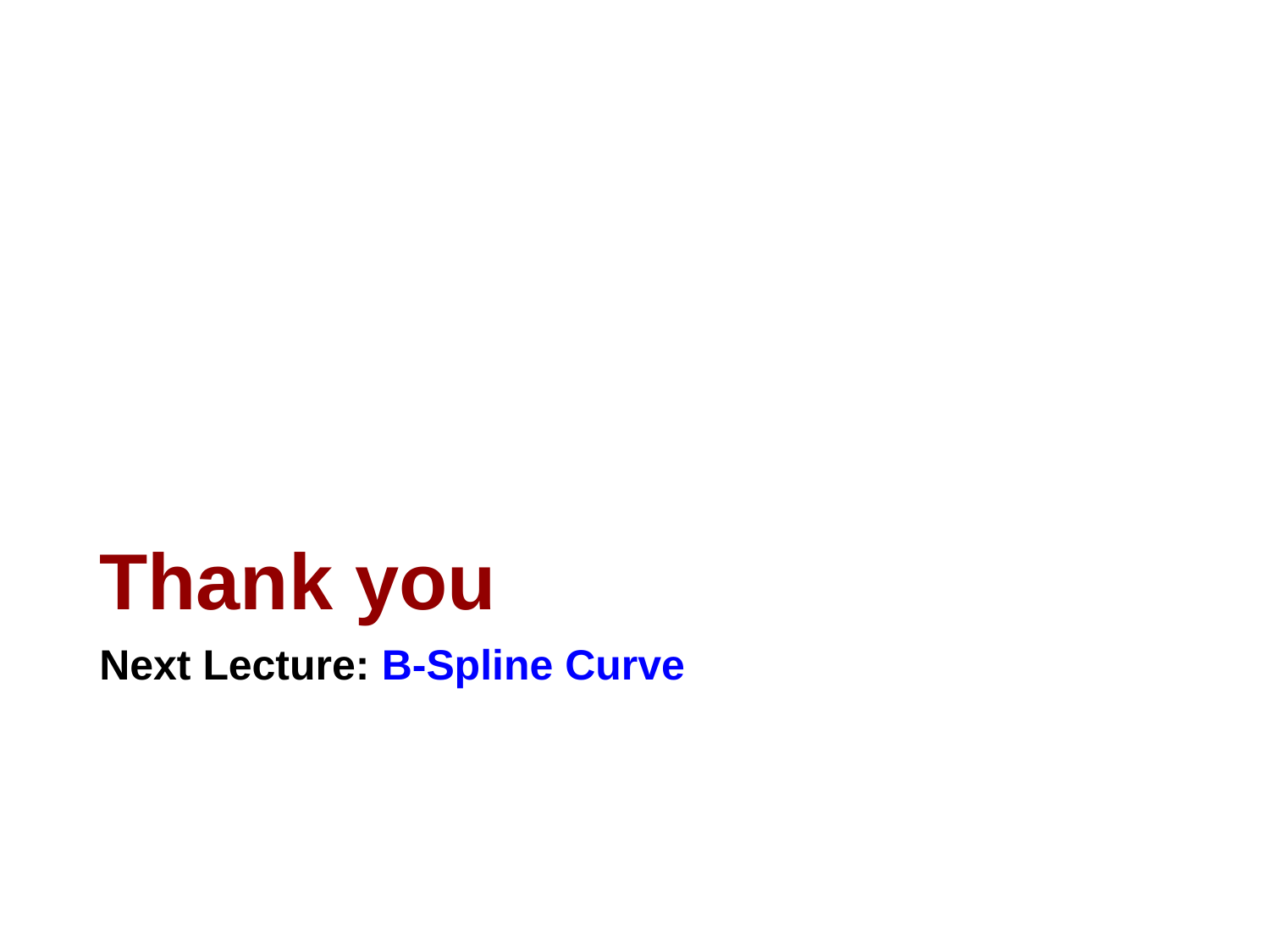

# Thank you
Next Lecture: B-Spline Curve